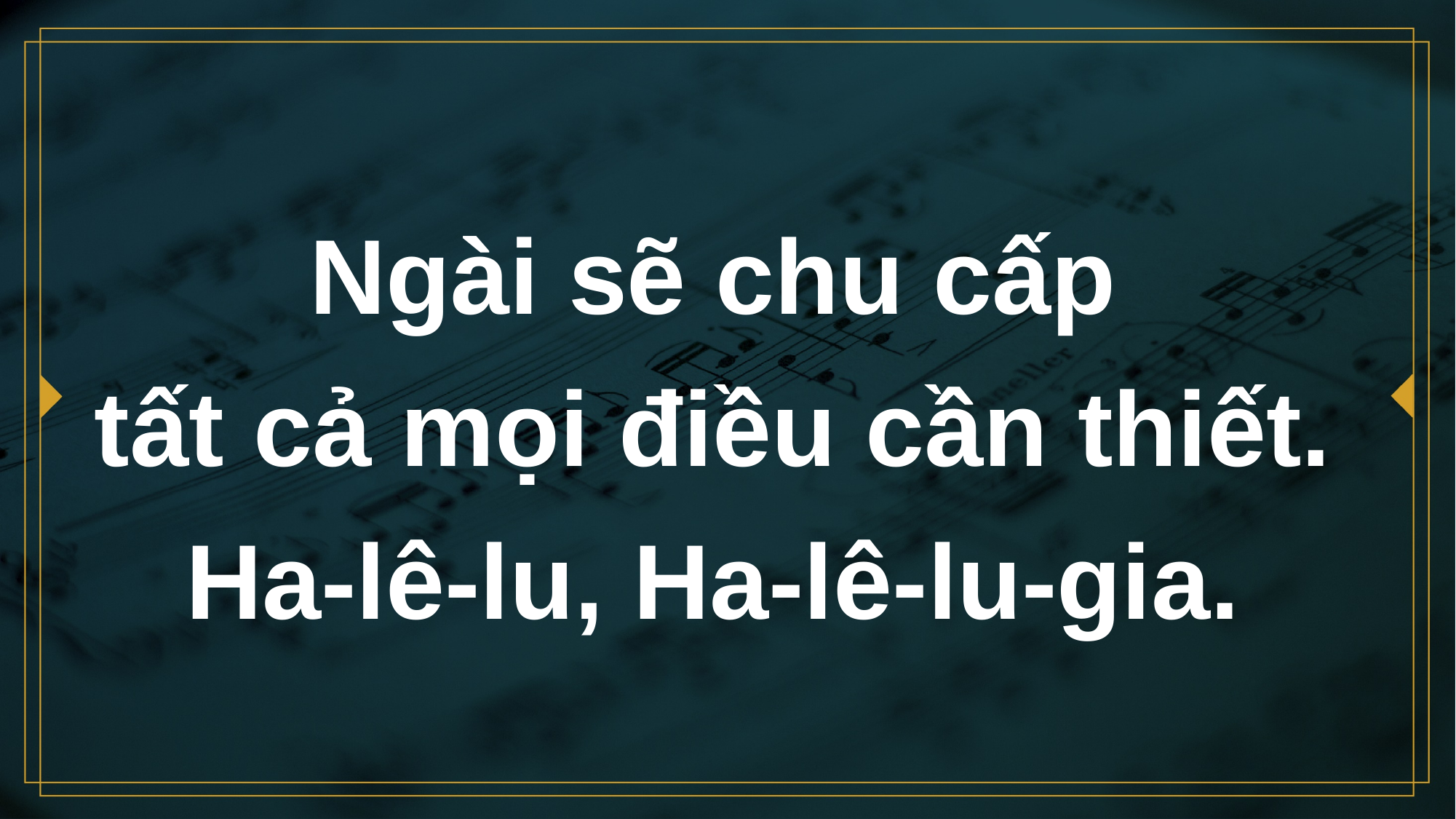

# Ngài sẽ chu cấp tất cả mọi điều cần thiết.
Ha-lê-lu, Ha-lê-lu-gia.